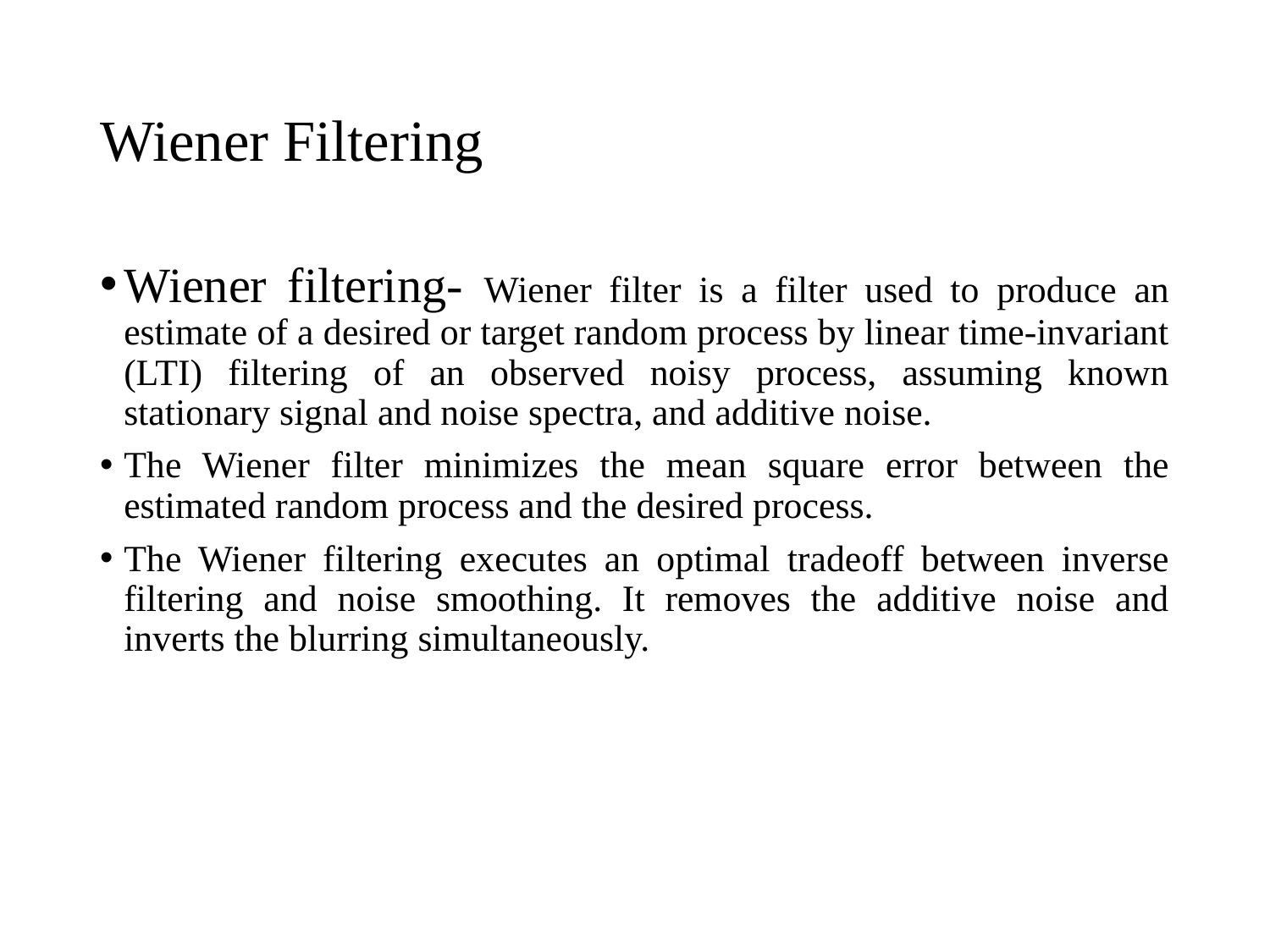

# Wiener Filtering
Wiener filtering- Wiener filter is a filter used to produce an estimate of a desired or target random process by linear time-invariant (LTI) filtering of an observed noisy process, assuming known stationary signal and noise spectra, and additive noise.
The Wiener filter minimizes the mean square error between the estimated random process and the desired process.
The Wiener filtering executes an optimal tradeoff between inverse filtering and noise smoothing. It removes the additive noise and inverts the blurring simultaneously.